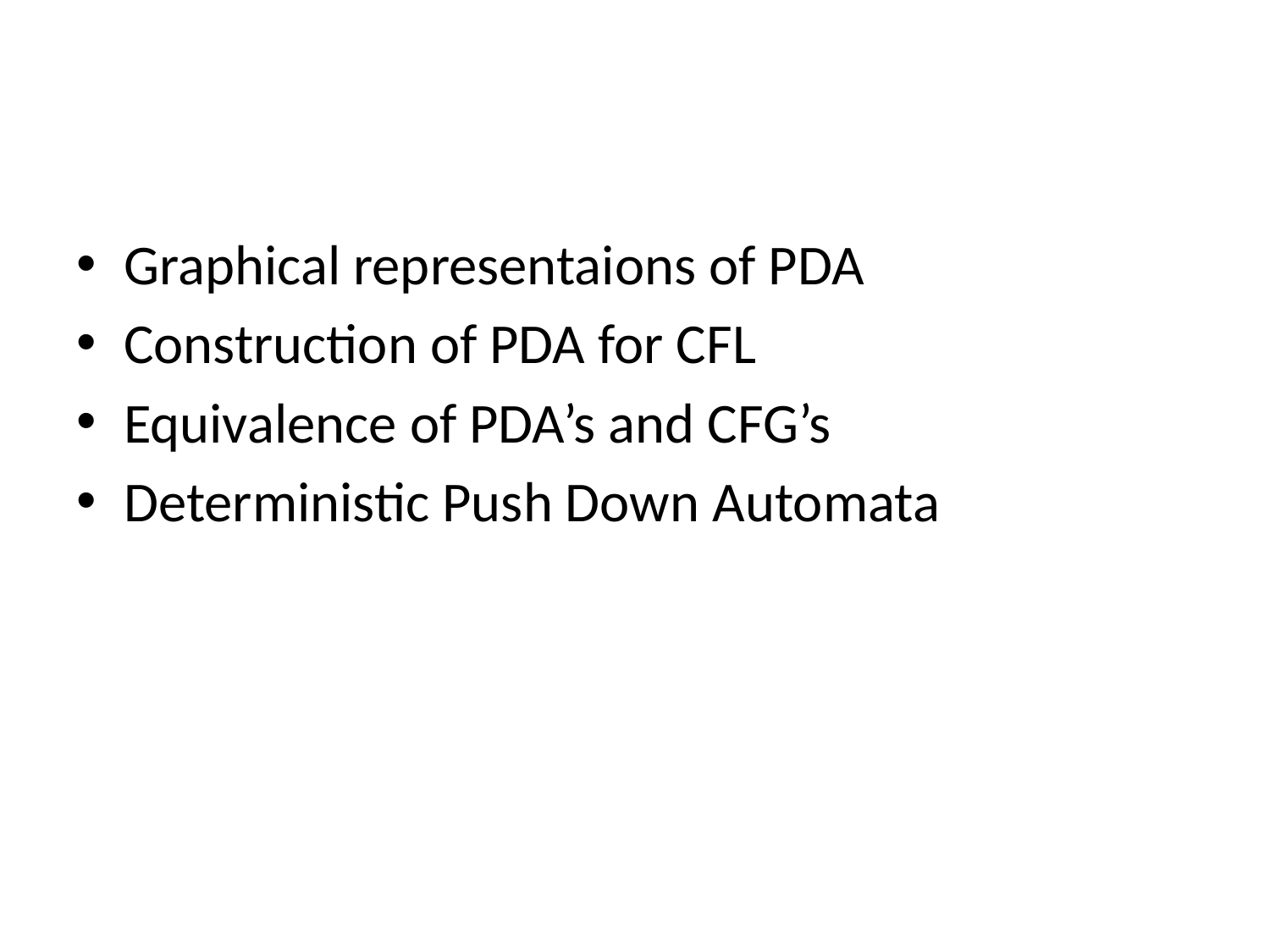

#
Graphical representaions of PDA
Construction of PDA for CFL
Equivalence of PDA’s and CFG’s
Deterministic Push Down Automata